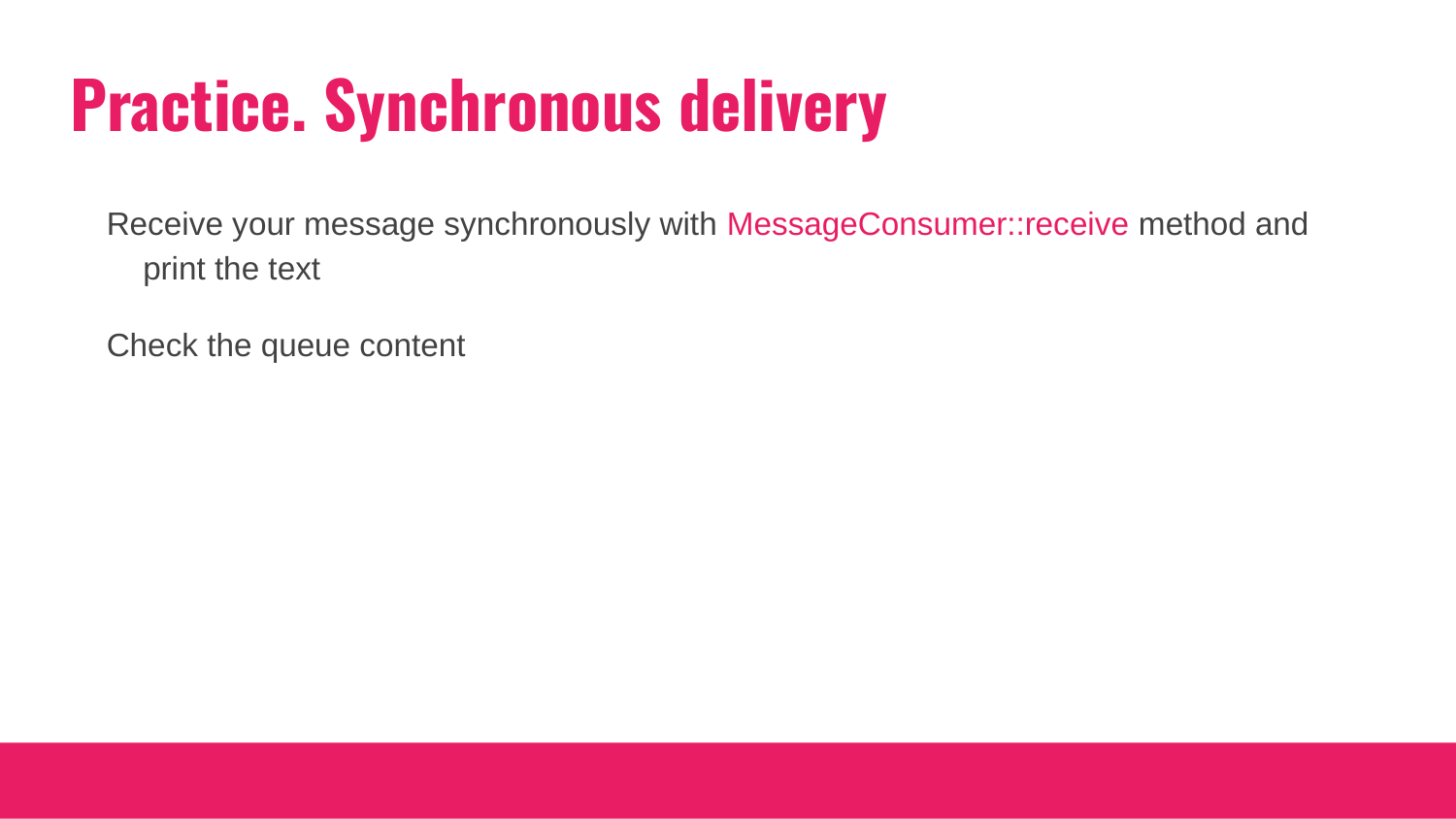

# Practice. Synchronous delivery
Receive your message synchronously with MessageConsumer::receive method and print the text
Check the queue content